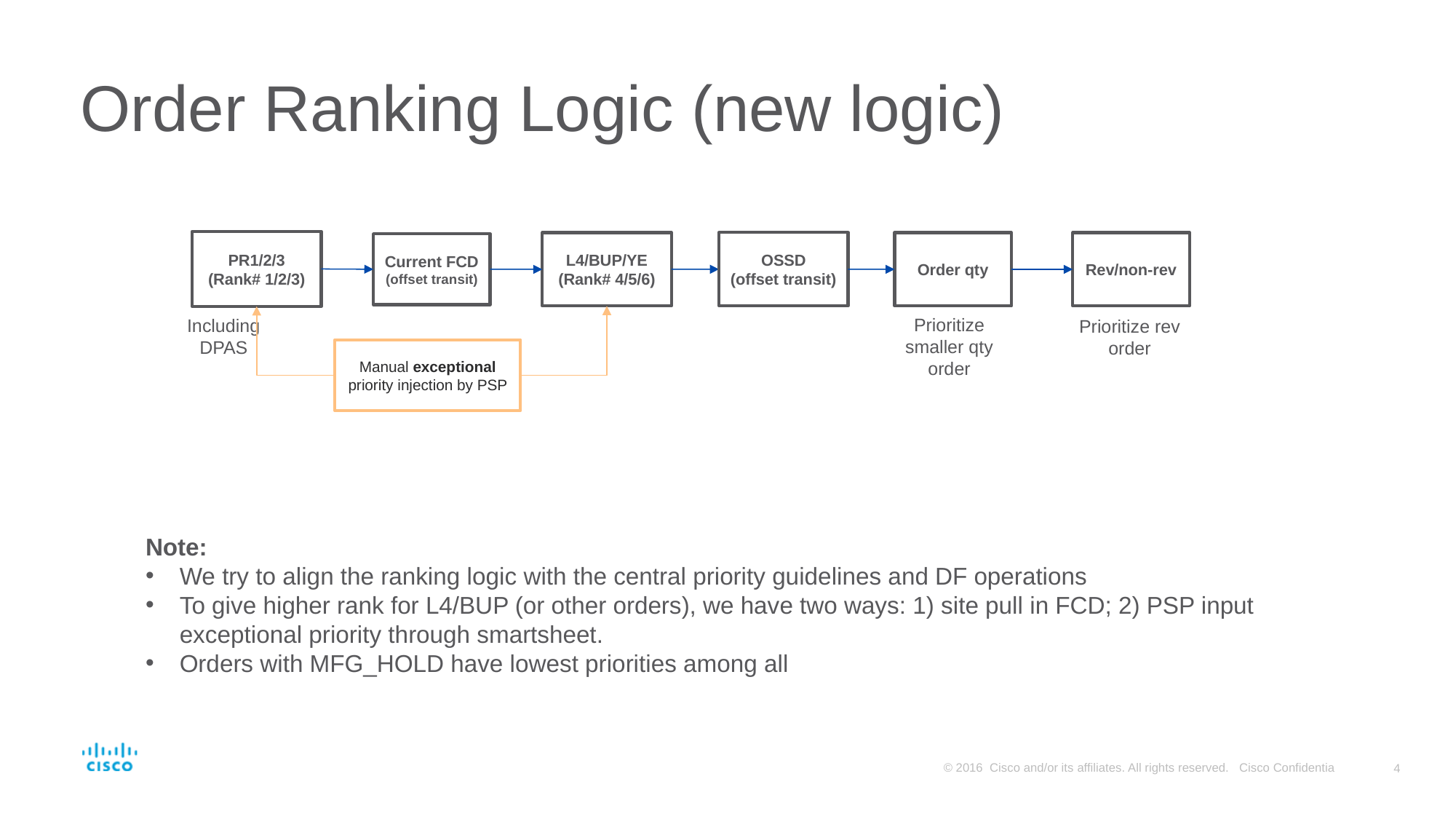

# Order Ranking Logic (new logic)
PR1/2/3
(Rank# 1/2/3)
OSSD
(offset transit)

L4/BUP/YE
(Rank# 4/5/6)

Order qty
Rev/non-rev
Current FCD
(offset transit)
Prioritize smaller qty order
Including DPAS
Prioritize rev order
Manual exceptional priority injection by PSP
Note:
We try to align the ranking logic with the central priority guidelines and DF operations
To give higher rank for L4/BUP (or other orders), we have two ways: 1) site pull in FCD; 2) PSP input exceptional priority through smartsheet.
Orders with MFG_HOLD have lowest priorities among all